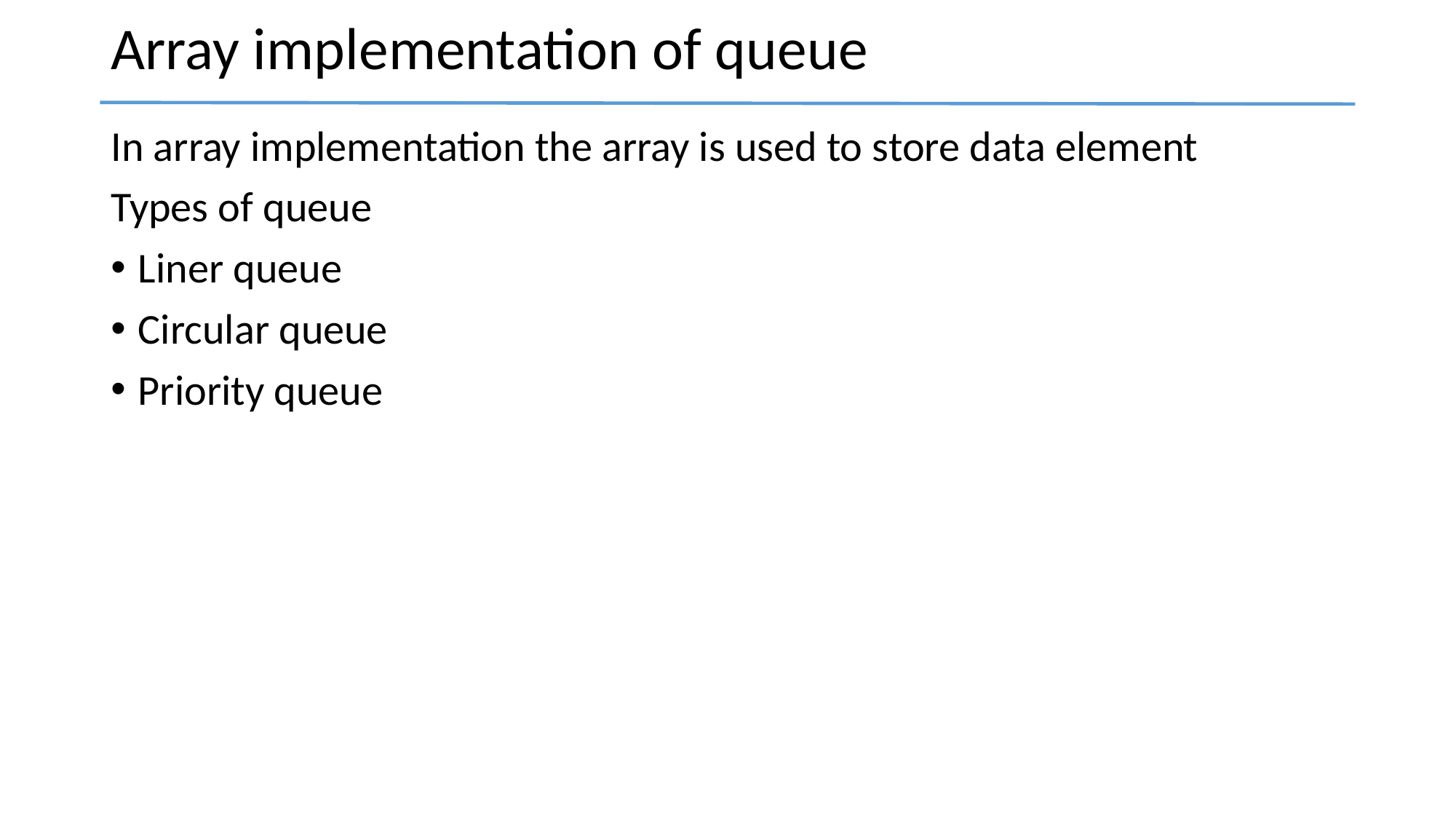

# Array implementation of queue
In array implementation the array is used to store data element
Types of queue
Liner queue
Circular queue
Priority queue